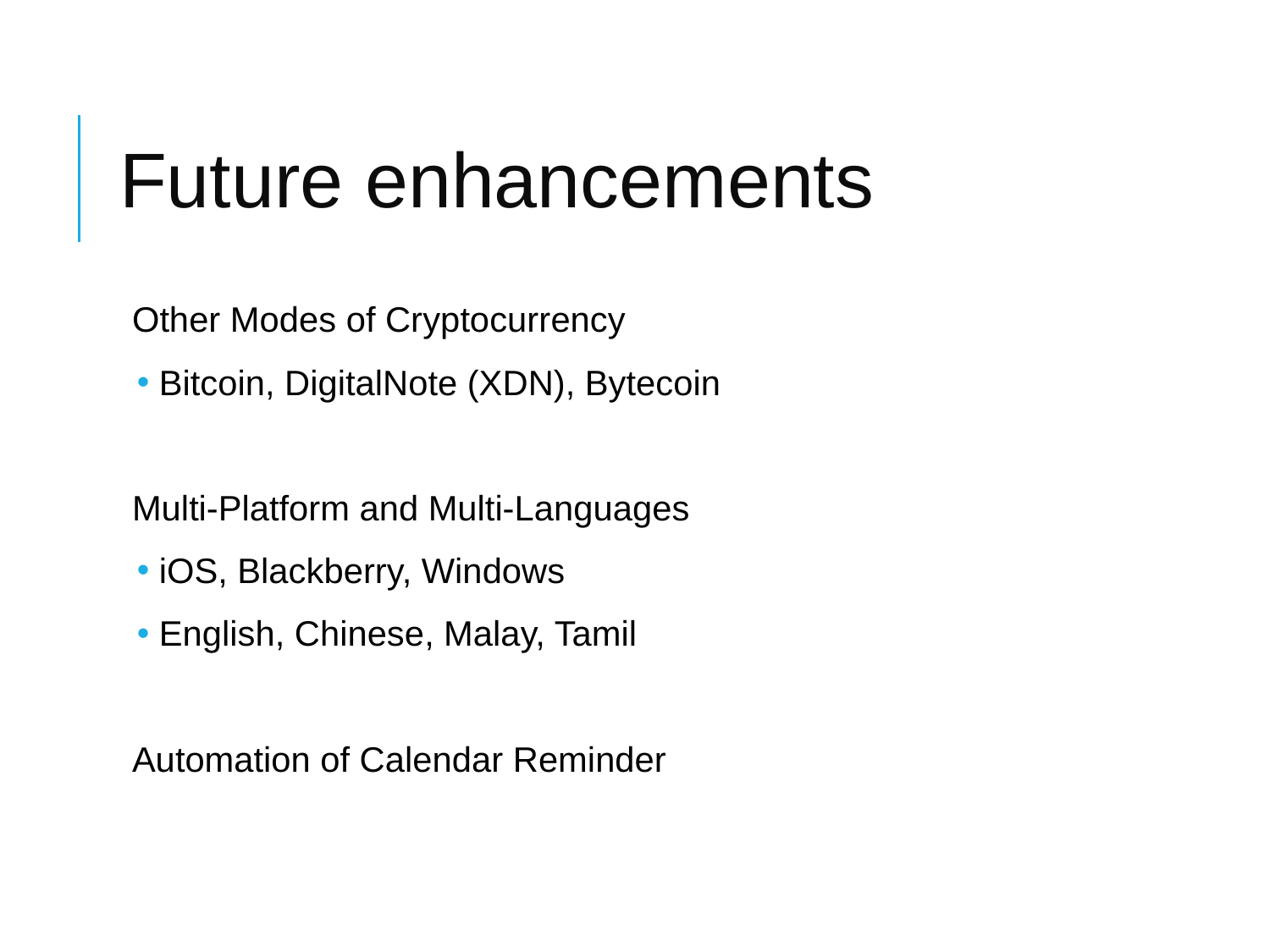

# Future enhancements
Other Modes of Cryptocurrency
 Bitcoin, DigitalNote (XDN), Bytecoin

Multi-Platform and Multi-Languages
 iOS, Blackberry, Windows
 English, Chinese, Malay, Tamil

Automation of Calendar Reminder